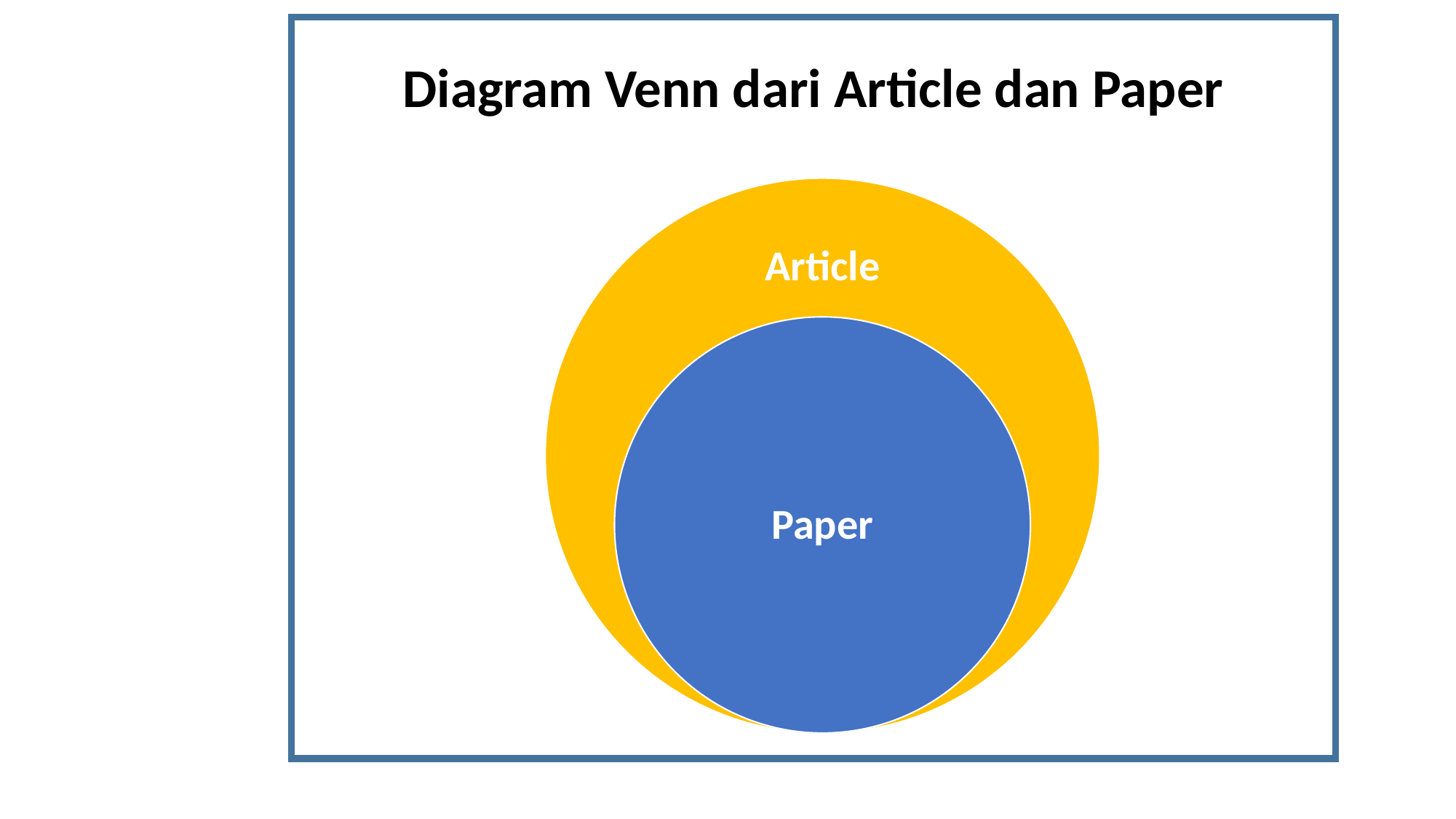

Diagram Venn dari Article dan Paper
Article
Paper